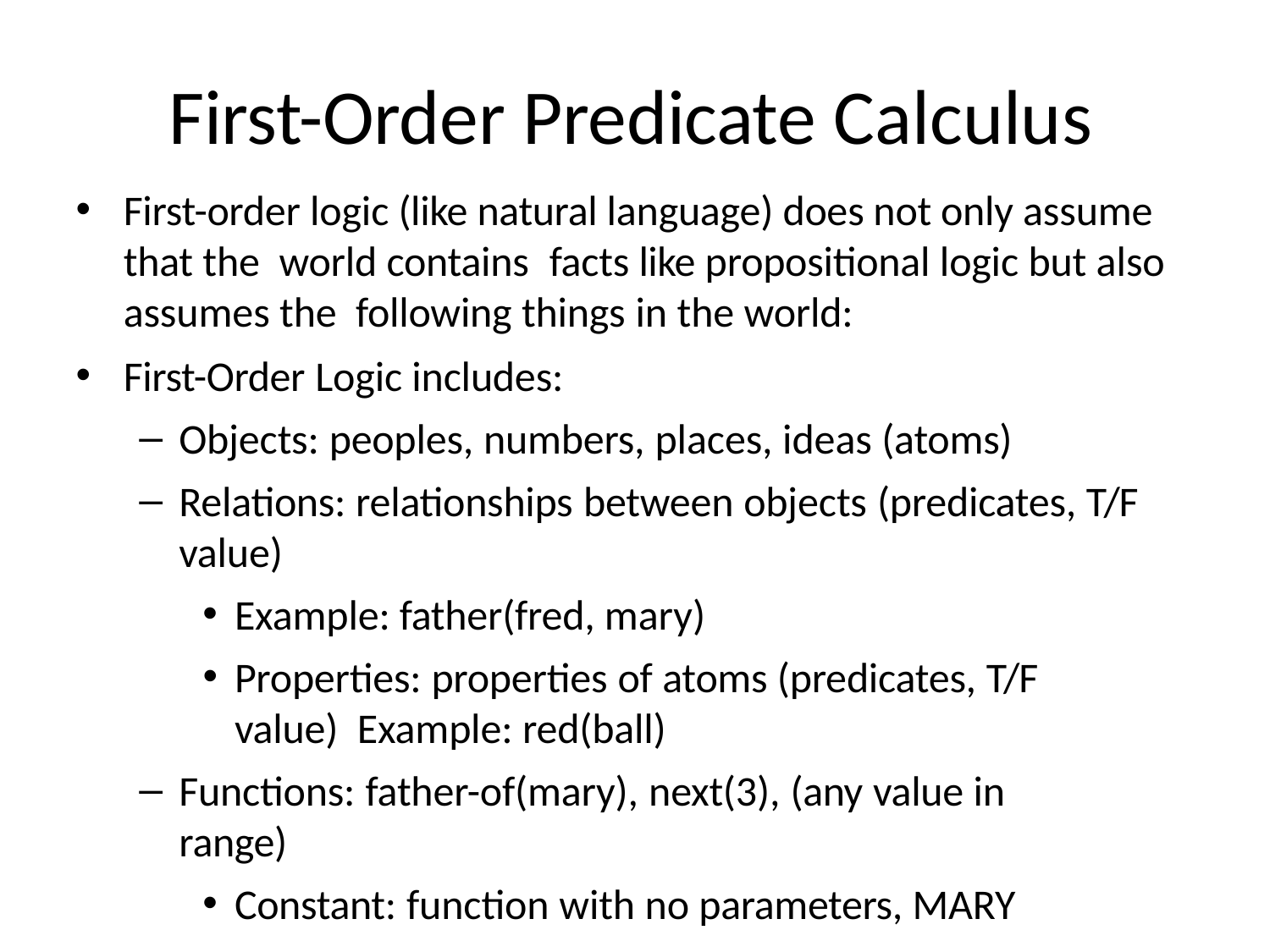

# First-Order Predicate Calculus
First-order logic (like natural language) does not only assume that the  world contains facts like propositional logic but also assumes the  following things in the world:
First-Order Logic includes:
Objects: peoples, numbers, places, ideas (atoms)
Relations: relationships between objects (predicates, T/F value)
Example: father(fred, mary)
Properties: properties of atoms (predicates, T/F value)  Example: red(ball)
Functions: father-of(mary), next(3), (any value in range)
Constant: function with no parameters, MARY